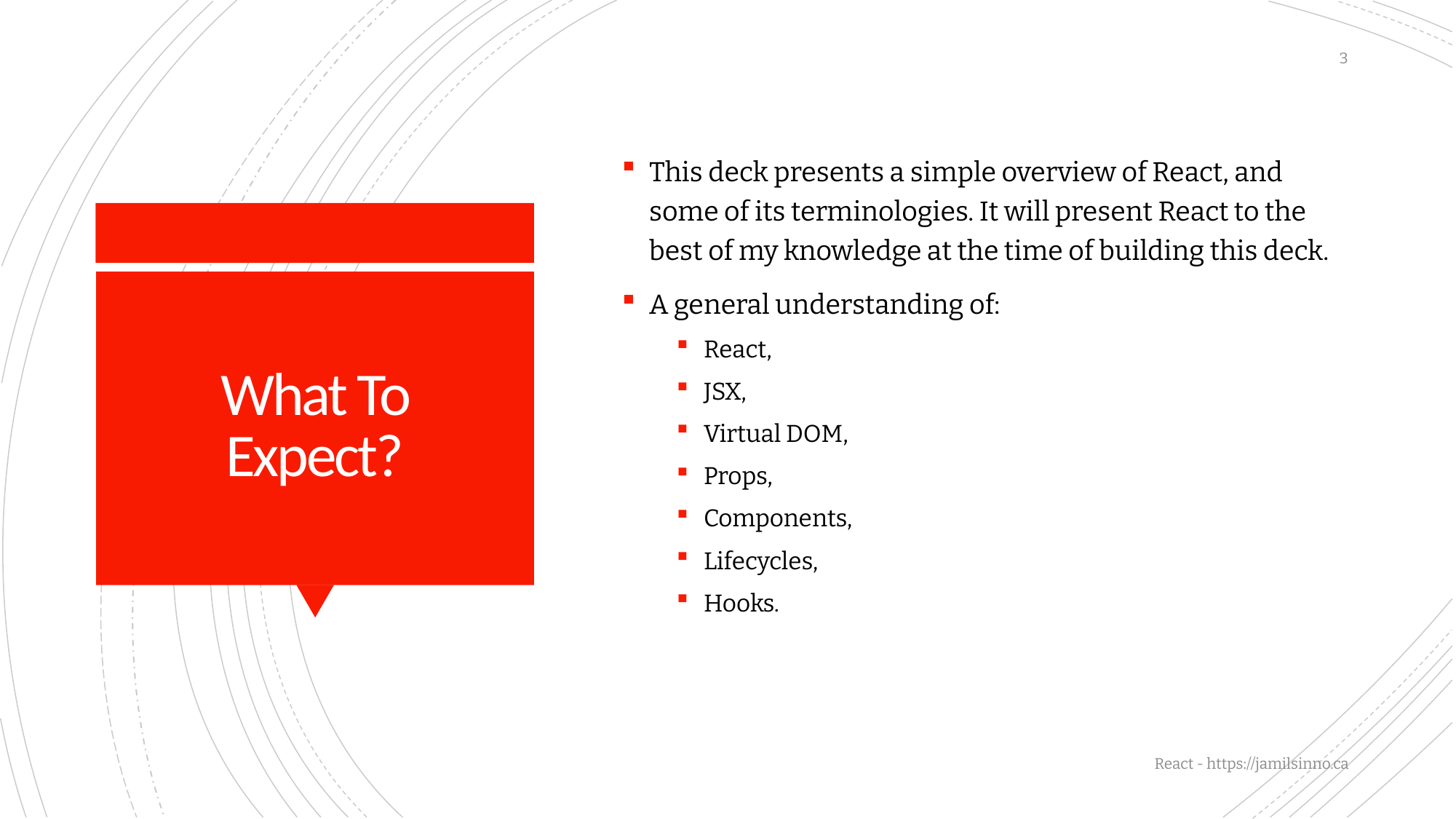

3
This deck presents a simple overview of React, and some of its terminologies. It will present React to the best of my knowledge at the time of building this deck.
A general understanding of:
React,
JSX,
Virtual DOM,
Props,
Components,
Lifecycles,
Hooks.

# What To Expect?
React - https://jamilsinno.ca